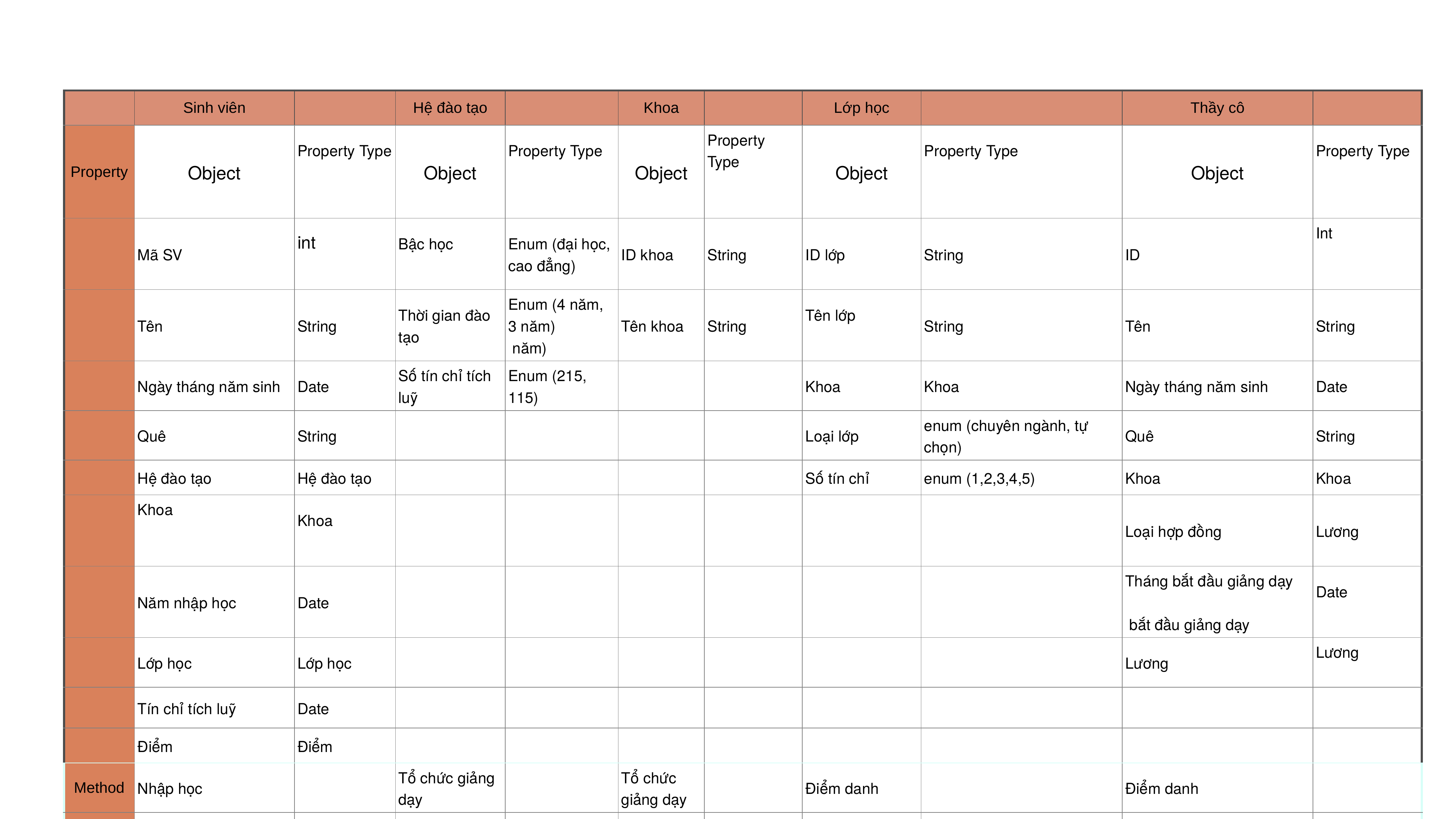

|  | Sinh viên |  | Hệ đào tạo |  | Khoa |  | Lớp học |  | Thầy cô |  |
| --- | --- | --- | --- | --- | --- | --- | --- | --- | --- | --- |
| Property | Object | Property Type | Object | Property Type | Object | Property Type | Object | Property Type | Object | Property Type |
|  | Mã SV | int | Bậc học | Enum (đại học, cao đẳng) | ID khoa | String | ID lớp | String | ID | Int |
|  | Tên | String | Thời gian đào tạo | Enum (4 năm, 3 năm) năm) | Tên khoa | String | Tên lớp | String | Tên | String |
|  | Ngày tháng năm sinh | Date | Số tín chỉ tích luỹ | Enum (215, 115) |  |  | Khoa | Khoa | Ngày tháng năm sinh | Date |
|  | Quê | String |  |  |  |  | Loại lớp | enum (chuyên ngành, tự chọn) | Quê | String |
|  | Hệ đào tạo | Hệ đào tạo |  |  |  |  | Số tín chỉ | enum (1,2,3,4,5) | Khoa | Khoa |
|  | Khoa | Khoa |  |  |  |  |  |  | Loại hợp đồng | Lương |
|  | Năm nhập học | Date |  |  |  |  |  |  | Tháng bắt đầu giảng dạy bắt đầu giảng dạy | Date |
|  | Lớp học | Lớp học |  |  |  |  |  |  | Lương | Lương |
|  | Tín chỉ tích luỹ | Date |  |  |  |  |  |  |  |  |
|  | Điểm | Điểm |  |  |  |  |  |  |  |  |
| Method | Nhập học |  | Tổ chức giảng dạy |  | Tổ chức giảng dạy |  | Điểm danh |  | Điểm danh |  |
|  | Thi |  | Trả lương |  | Tổ chức thi |  | Tổ chức thi |  | Giảng dạy |  |
|  | Đóng học phí |  |  |  | Thu học phí |  | Điểm danh |  | Chấm điểm |  |
|  | Điểm danh |  |  |  | Tổ chức hoạt động ngoại khoá |  |  |  | Nhận lương |  |
|  |  |  |  |  | Trả lương |  |  |  |  |  |
|  |  |  |  |  |  |  |  |  |  |  |
|  |  |  |  |  |  |  |  |  |  |  |
|  |  |  |  |  |  |  |  |  |  |  |